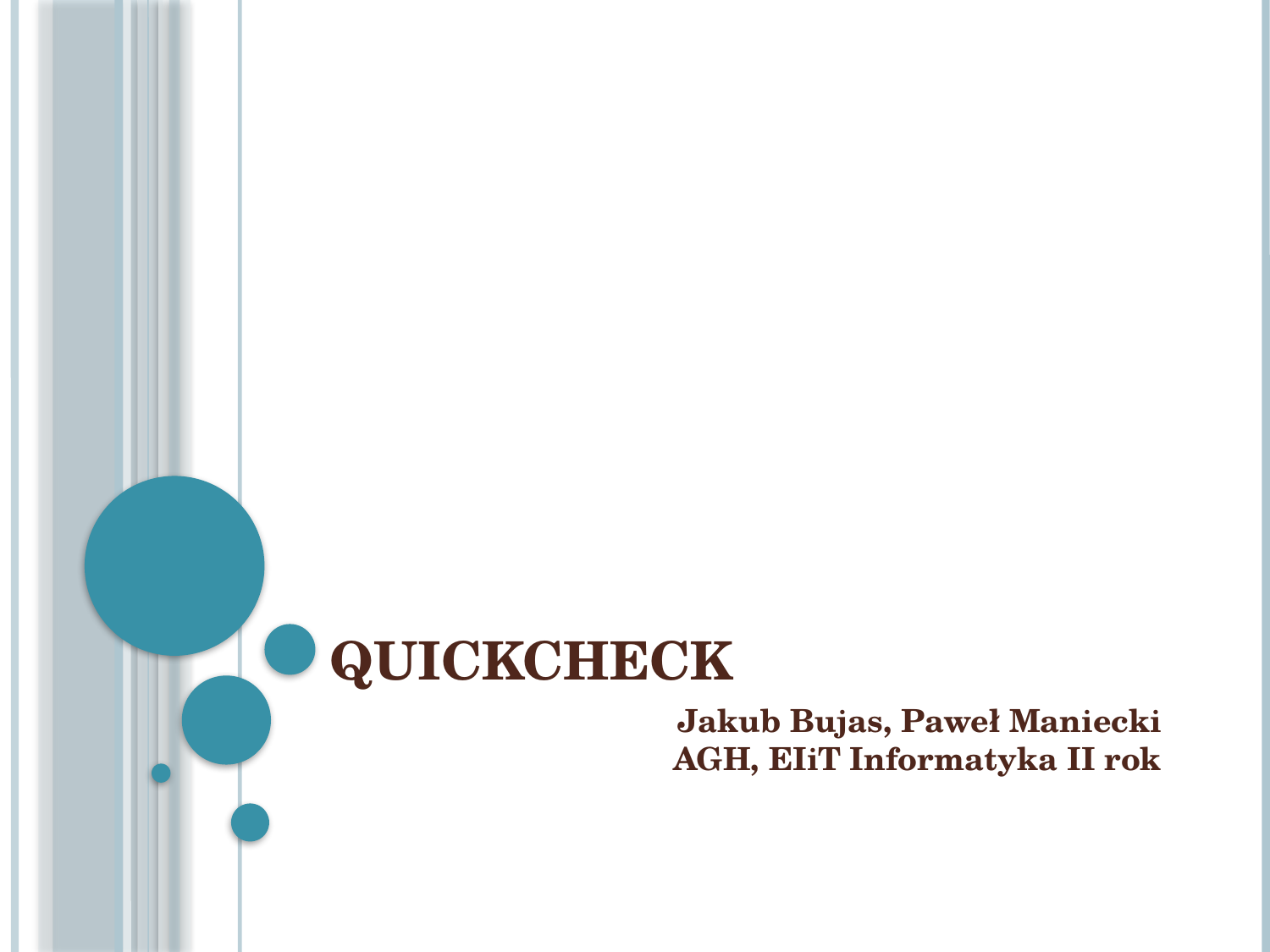

# QuickCheck
Jakub Bujas, Paweł Maniecki
AGH, EIiT Informatyka II rok